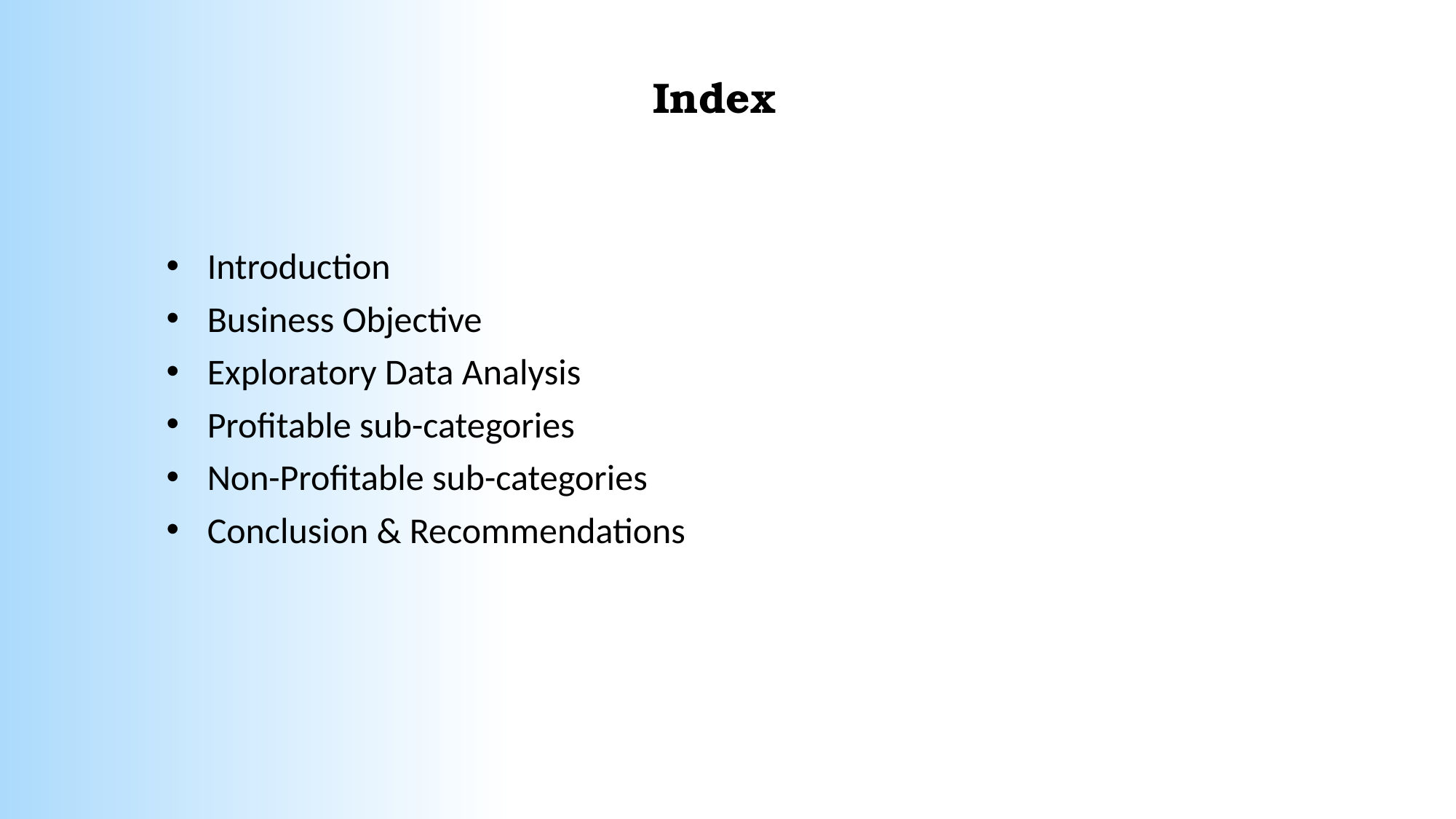

Index
Introduction
Business Objective
Exploratory Data Analysis
Profitable sub-categories
Non-Profitable sub-categories
Conclusion & Recommendations